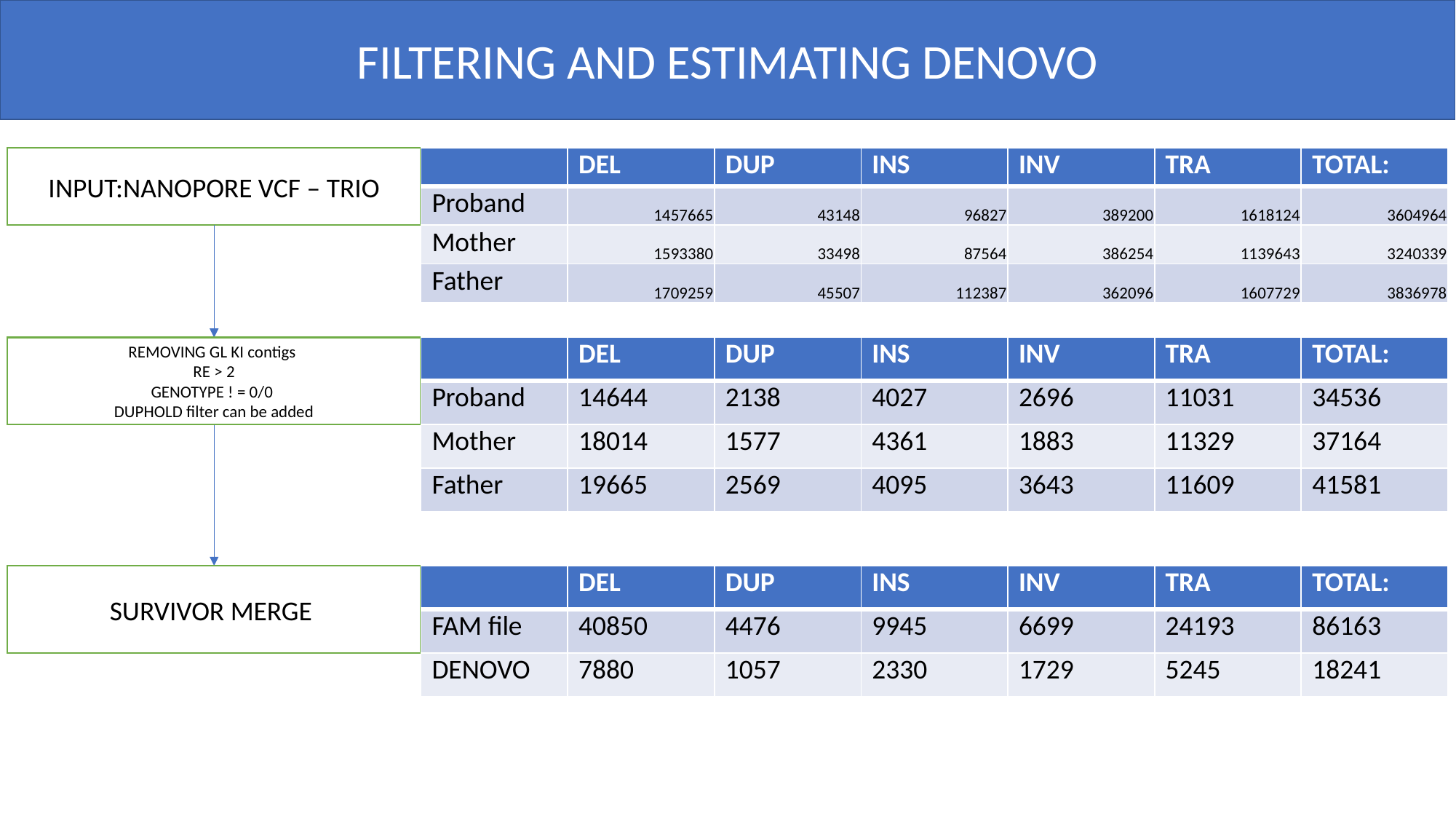

FILTERING AND ESTIMATING DENOVO
INPUT:NANOPORE VCF – TRIO
|  | DEL | DUP | INS | INV | TRA | TOTAL: |
| --- | --- | --- | --- | --- | --- | --- |
| Proband | 1457665 | 43148 | 96827 | 389200 | 1618124 | 3604964 |
| Mother | 1593380 | 33498 | 87564 | 386254 | 1139643 | 3240339 |
| Father | 1709259 | 45507 | 112387 | 362096 | 1607729 | 3836978 |
|  | DEL | DUP | INS | INV | TRA | TOTAL: |
| --- | --- | --- | --- | --- | --- | --- |
| Proband | 14644 | 2138 | 4027 | 2696 | 11031 | 34536 |
| Mother | 18014 | 1577 | 4361 | 1883 | 11329 | 37164 |
| Father | 19665 | 2569 | 4095 | 3643 | 11609 | 41581 |
REMOVING GL KI contigs
RE > 2
GENOTYPE ! = 0/0
DUPHOLD filter can be added
SURVIVOR MERGE
|  | DEL | DUP | INS | INV | TRA | TOTAL: |
| --- | --- | --- | --- | --- | --- | --- |
| FAM file | 40850 | 4476 | 9945 | 6699 | 24193 | 86163 |
| DENOVO | 7880 | 1057 | 2330 | 1729 | 5245 | 18241 |
As a input we use NANOPORE trio. Initally we have huge amount of SVs. We only keep deletions that not in
GL and KI contigs, has supporting reads more than RE > 2 and also variants genotyped as 0/0. More filtering
can be done with applying duphold read depth annotation.
Later we merged output of trio using SURVIVOR with parameters:SURVIVOR merge nanopore.list 1000 1 1 1 1 30 BAB_963.vcf
CNVs with SUPP_VEC(100) are denovos. In the table there are numbers.